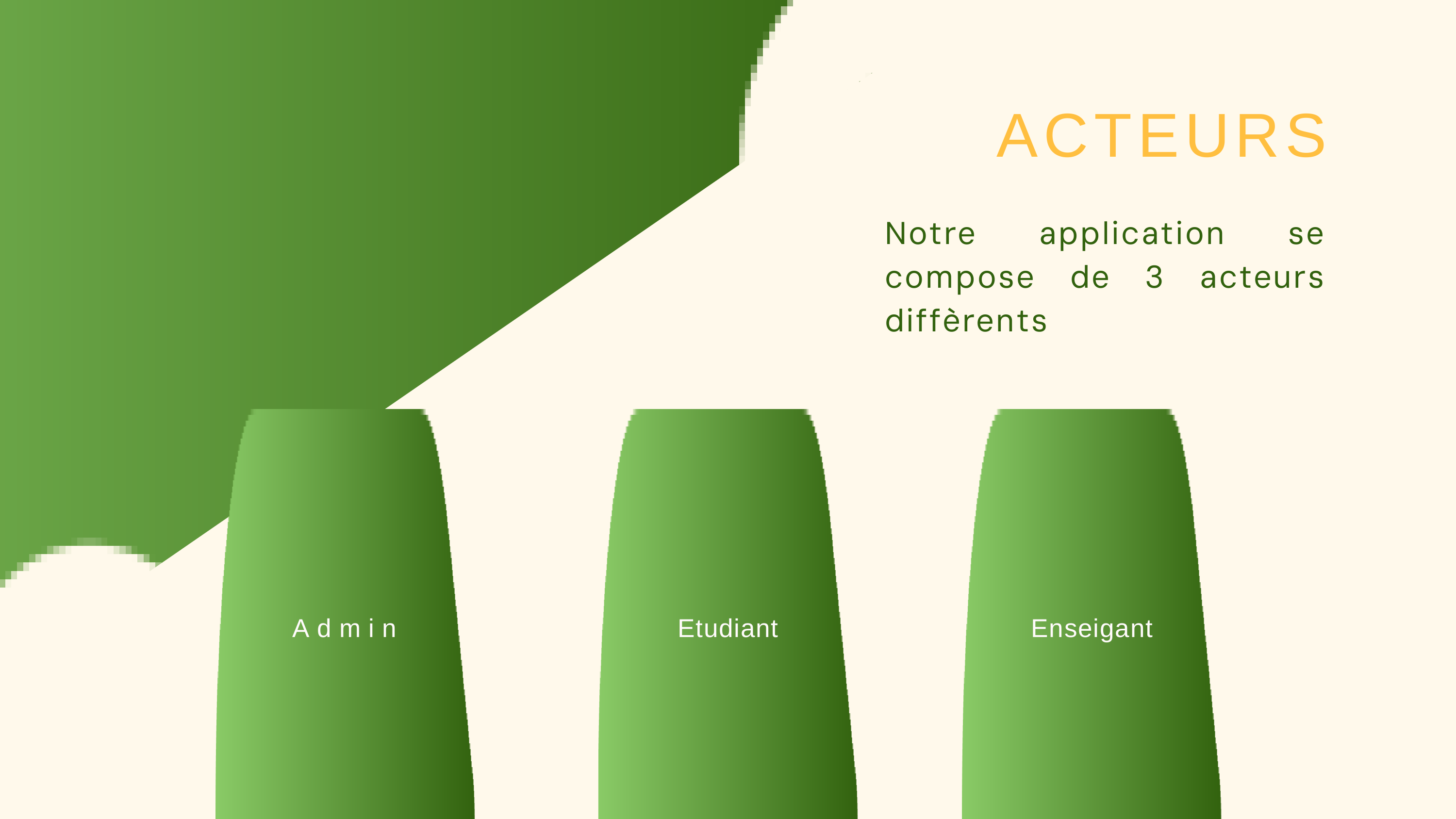

ACTEURS
Notre application se compose de 3 acteurs diffèrents
Admin
Etudiant
Enseigant